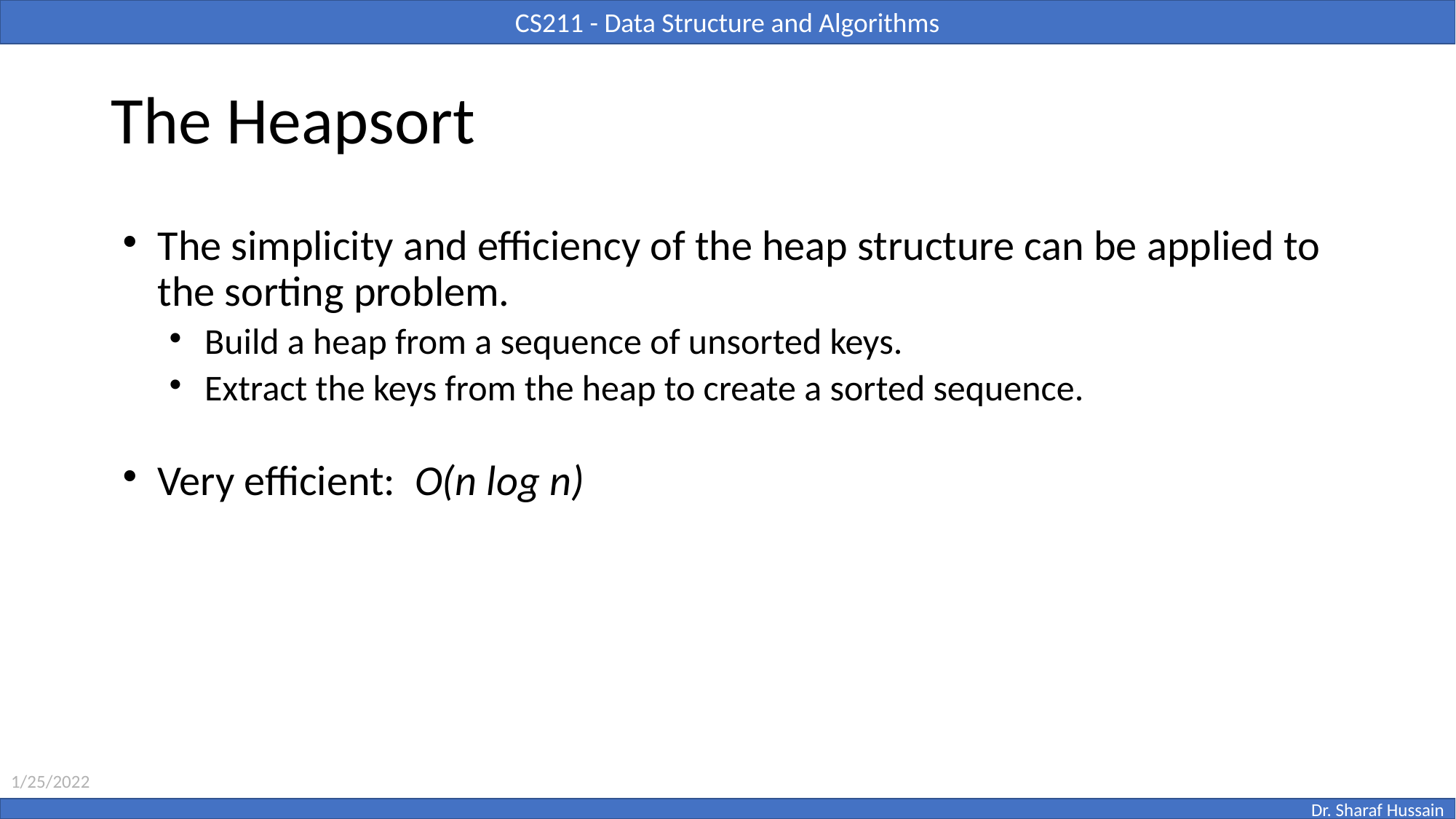

# The Heapsort
The simplicity and efficiency of the heap structure can be applied to the sorting problem.
Build a heap from a sequence of unsorted keys.
Extract the keys from the heap to create a sorted sequence.
Very efficient:  O(n log n)
1/25/2022